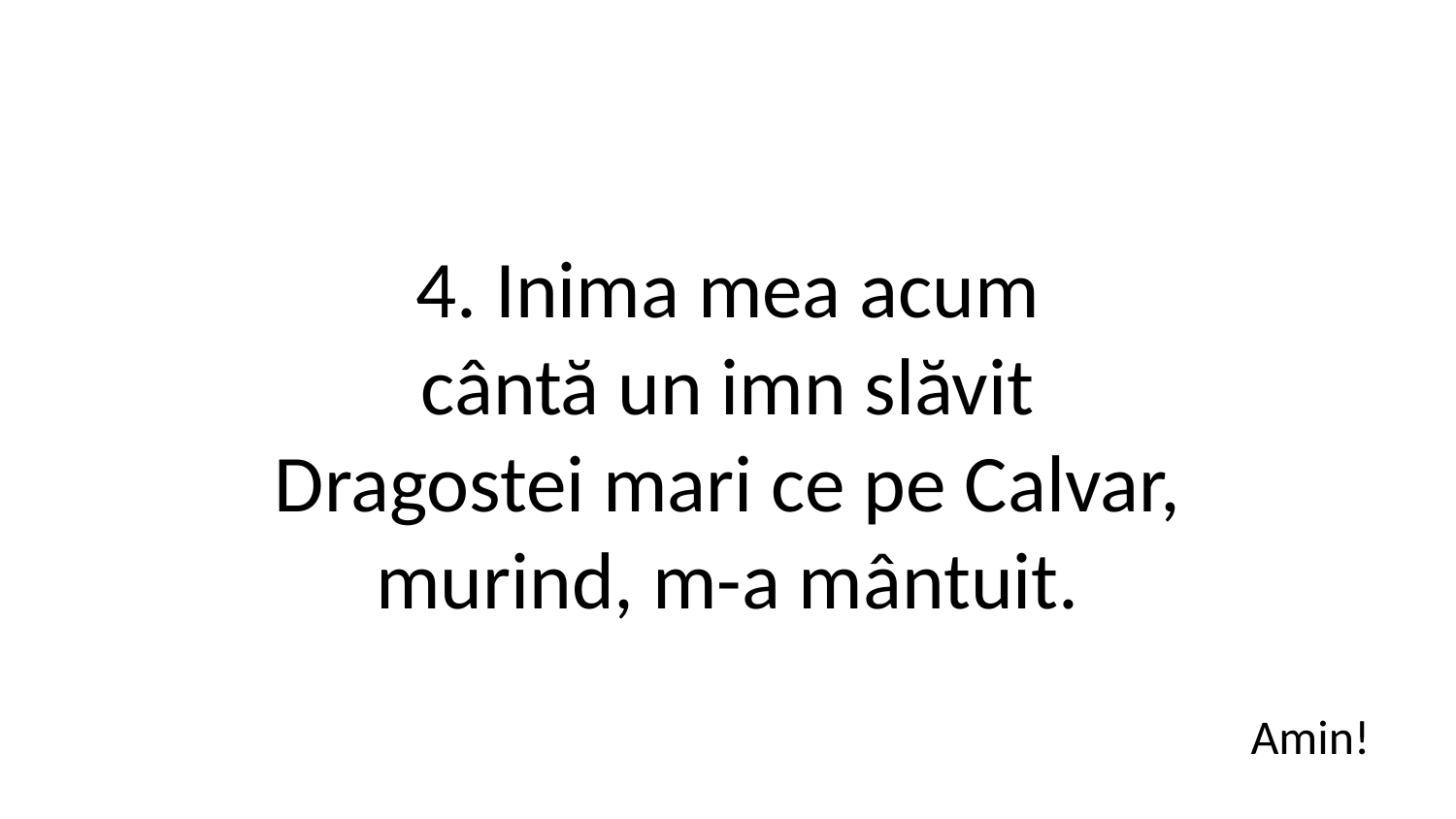

4. Inima mea acum
cântă un imn slăvit
Dragostei mari ce pe Calvar,
murind, m-a mântuit.

Amin!